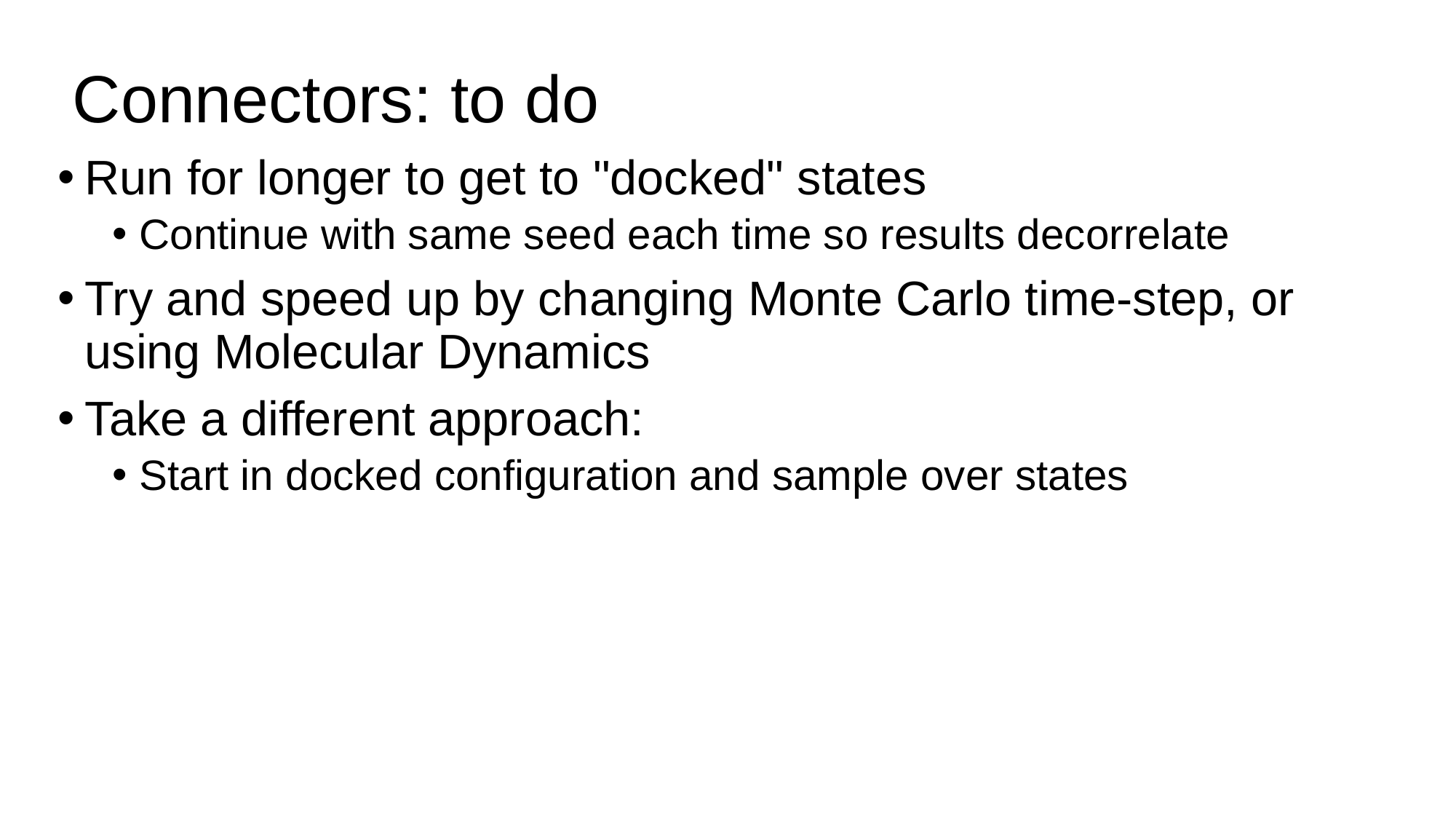

# Connectors: to do
Run for longer to get to "docked" states
Continue with same seed each time so results decorrelate
Try and speed up by changing Monte Carlo time-step, or using Molecular Dynamics
Take a different approach:
Start in docked configuration and sample over states